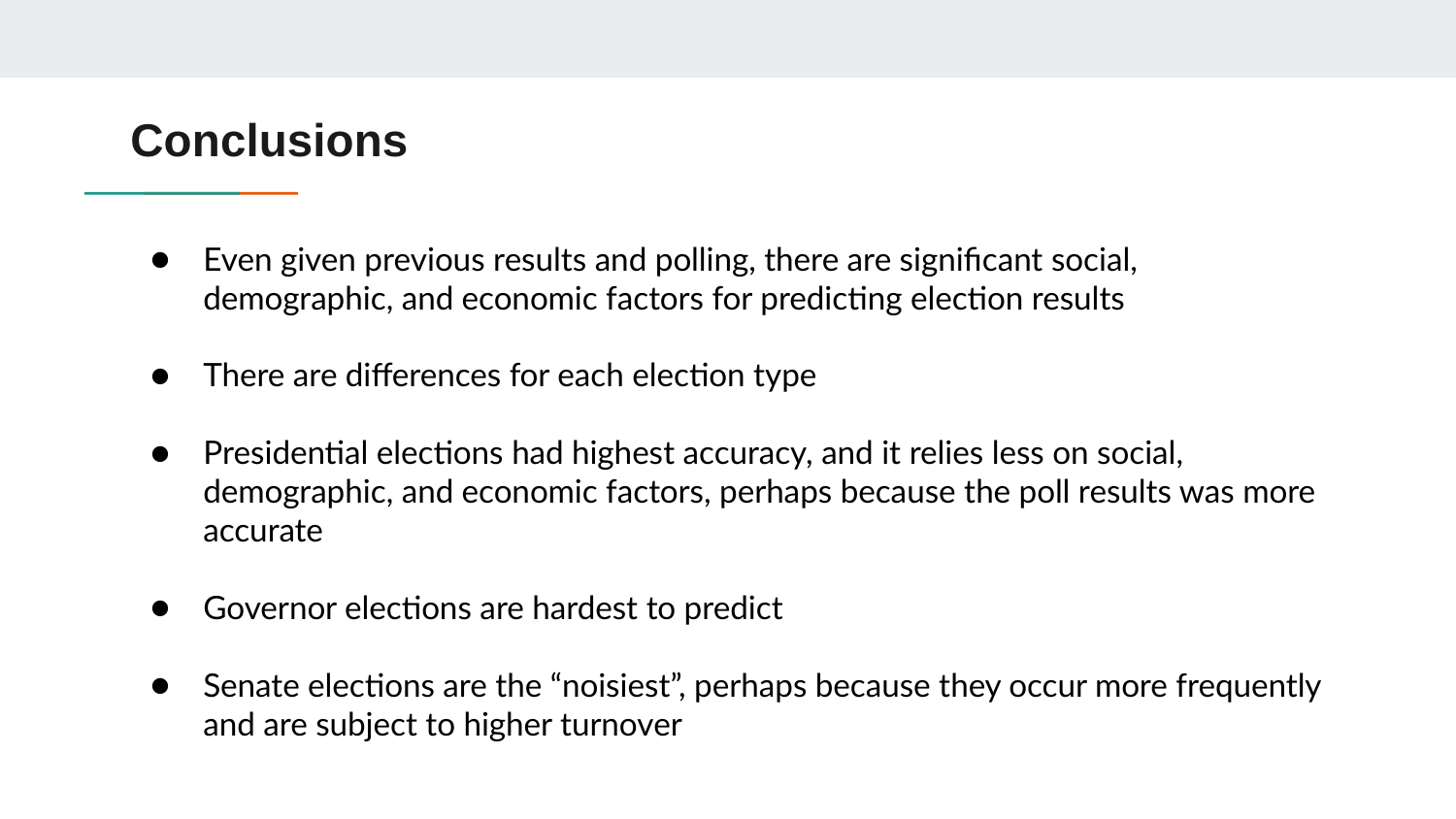

# Conclusions
Even given previous results and polling, there are significant social, demographic, and economic factors for predicting election results

There are differences for each election type

Presidential elections had highest accuracy, and it relies less on social, demographic, and economic factors, perhaps because the poll results was more accurate

Governor elections are hardest to predict

Senate elections are the “noisiest”, perhaps because they occur more frequently and are subject to higher turnover